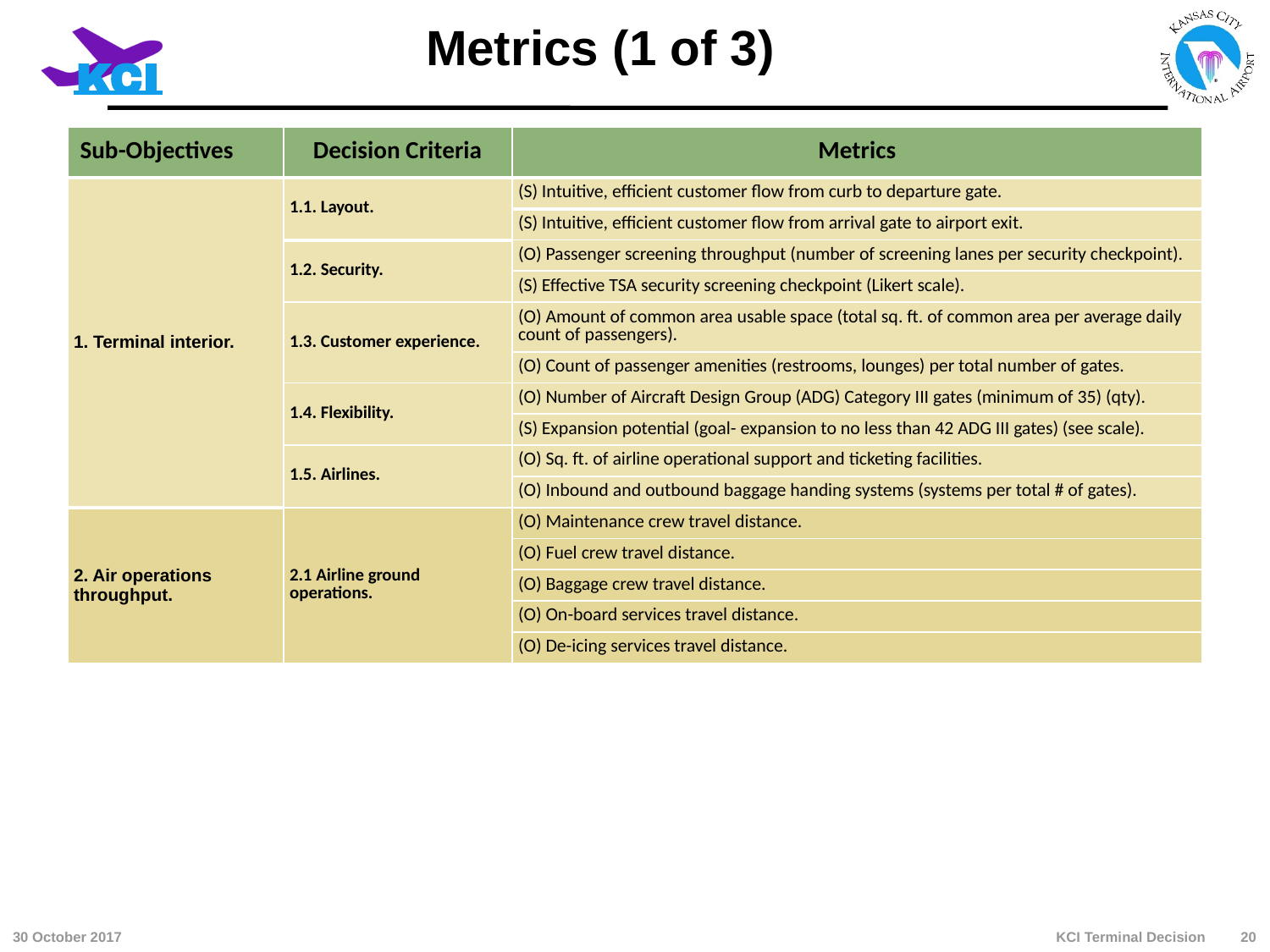

# Metrics (1 of 3)
| Sub-Objectives | Decision Criteria | Metrics |
| --- | --- | --- |
| 1. Terminal interior. | 1.1. Layout. | (S) Intuitive, efficient customer flow from curb to departure gate. |
|  |  | (S) Intuitive, efficient customer flow from arrival gate to airport exit. |
|  | 1.2. Security. | (O) Passenger screening throughput (number of screening lanes per security checkpoint). |
|  |  | (S) Effective TSA security screening checkpoint (Likert scale). |
|  | 1.3. Customer experience. | (O) Amount of common area usable space (total sq. ft. of common area per average daily count of passengers). |
|  |  | (O) Count of passenger amenities (restrooms, lounges) per total number of gates. |
|  | 1.4. Flexibility. | (O) Number of Aircraft Design Group (ADG) Category III gates (minimum of 35) (qty). |
|  |  | (S) Expansion potential (goal- expansion to no less than 42 ADG III gates) (see scale). |
|  | 1.5. Airlines. | (O) Sq. ft. of airline operational support and ticketing facilities. |
|  |  | (O) Inbound and outbound baggage handing systems (systems per total # of gates). |
| 2. Air operations throughput. | 2.1 Airline ground operations. | (O) Maintenance crew travel distance. |
|  |  | (O) Fuel crew travel distance. |
|  |  | (O) Baggage crew travel distance. |
|  |  | (O) On-board services travel distance. |
|  |  | (O) De-icing services travel distance. |
KCI Terminal Decision
30 October 2017
20